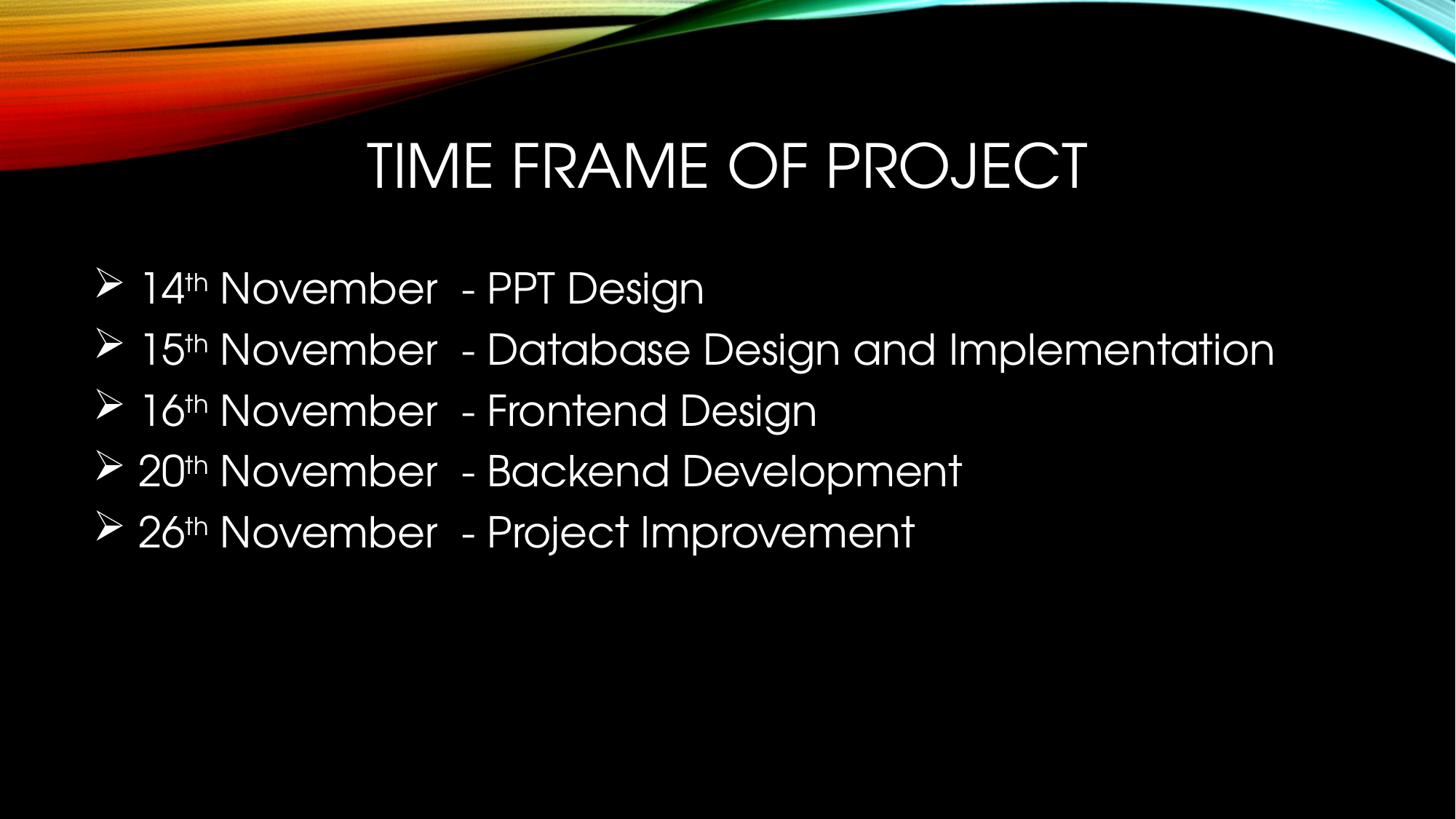

# TIME FRAME OF PROJECT
 14th November  - PPT Design
 15th November  - Database Design and Implementation
 16th November  - Frontend Design
 20th November  - Backend Development
 26th November  - Project Improvement